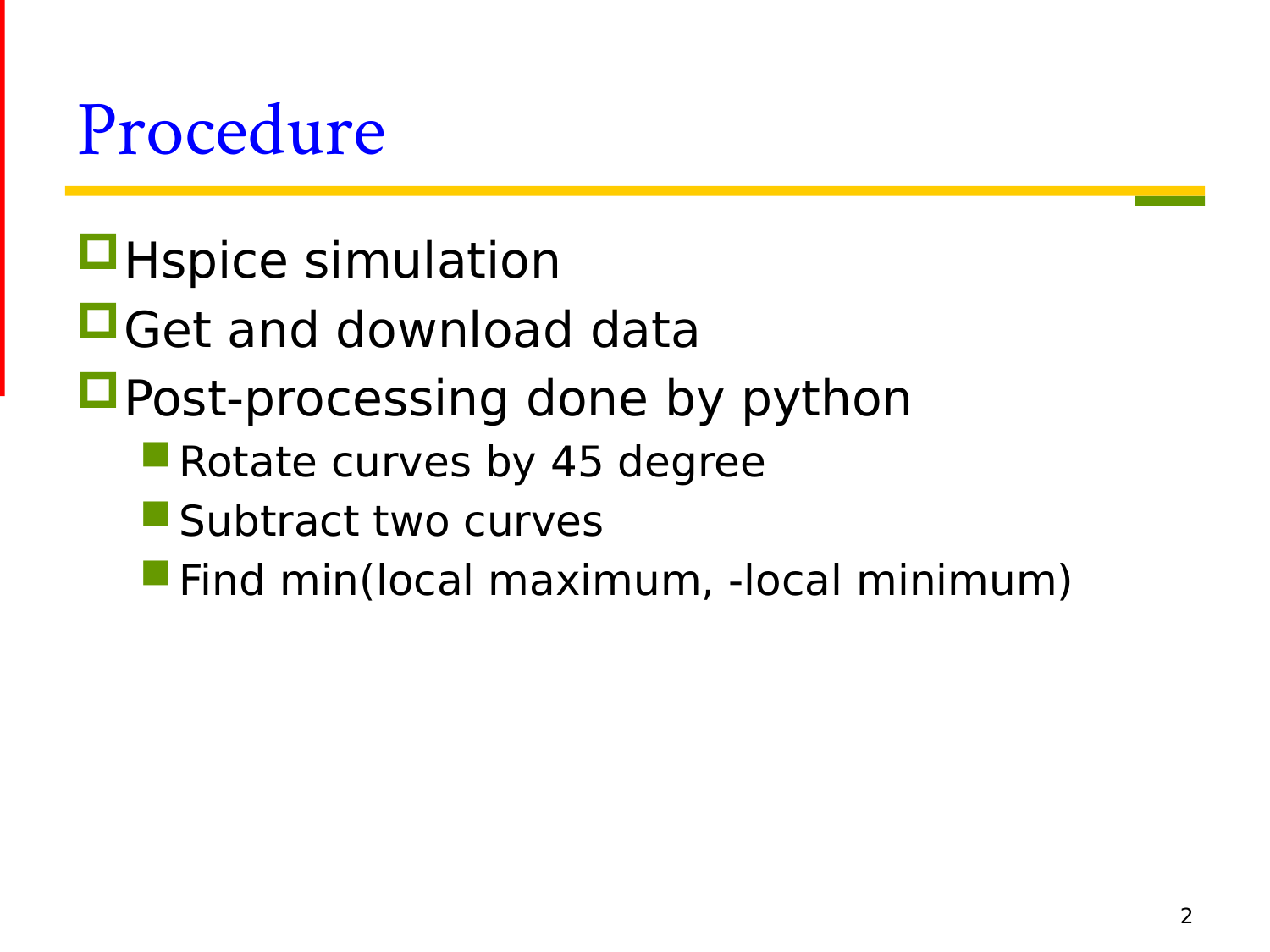

# Procedure
Hspice simulation
Get and download data
Post-processing done by python
Rotate curves by 45 degree
Subtract two curves
Find min(local maximum, -local minimum)
2